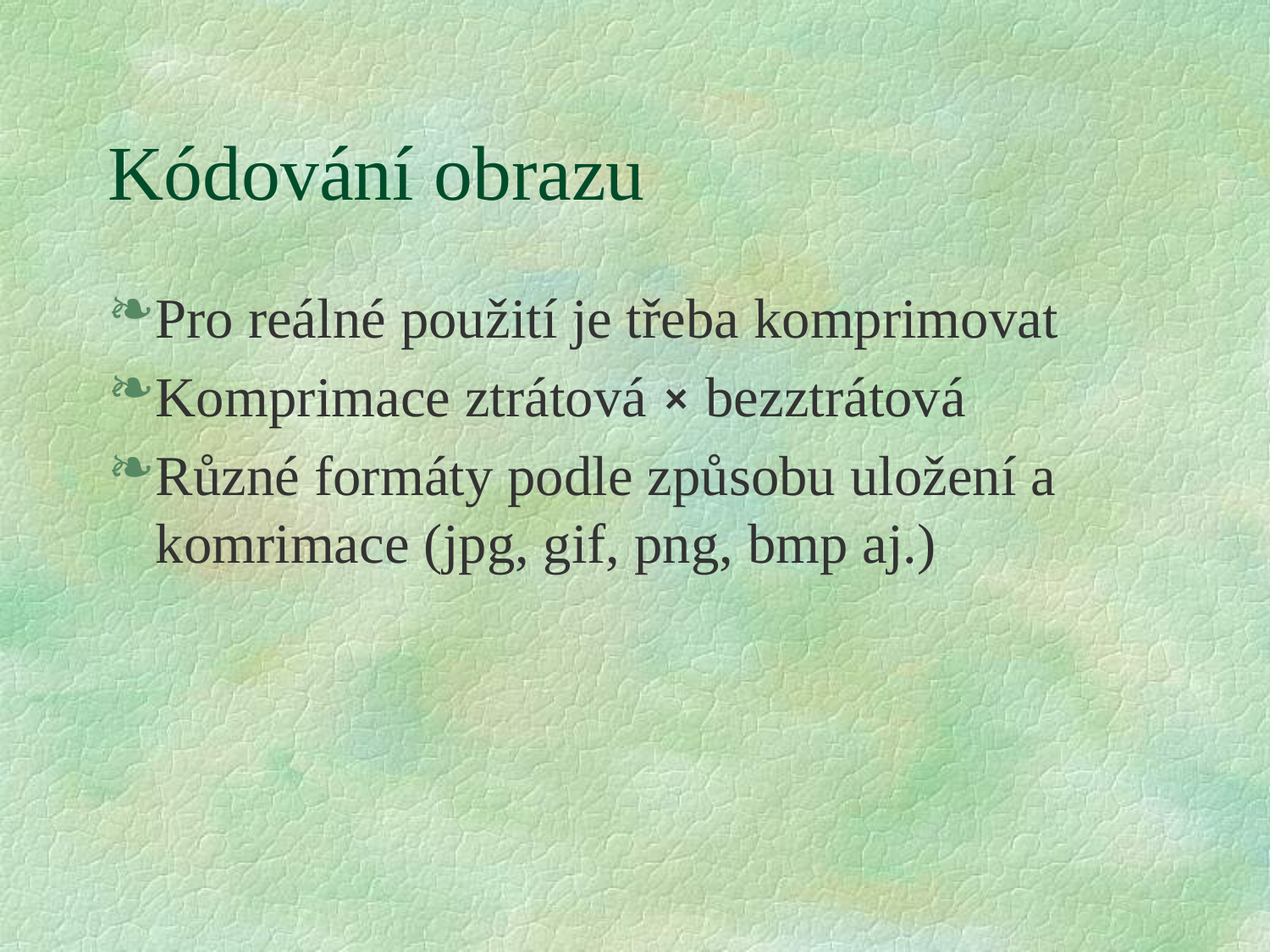

# Kódování obrazu
Pro reálné použití je třeba komprimovat
Komprimace ztrátová × bezztrátová
Různé formáty podle způsobu uložení a komrimace (jpg, gif, png, bmp aj.)